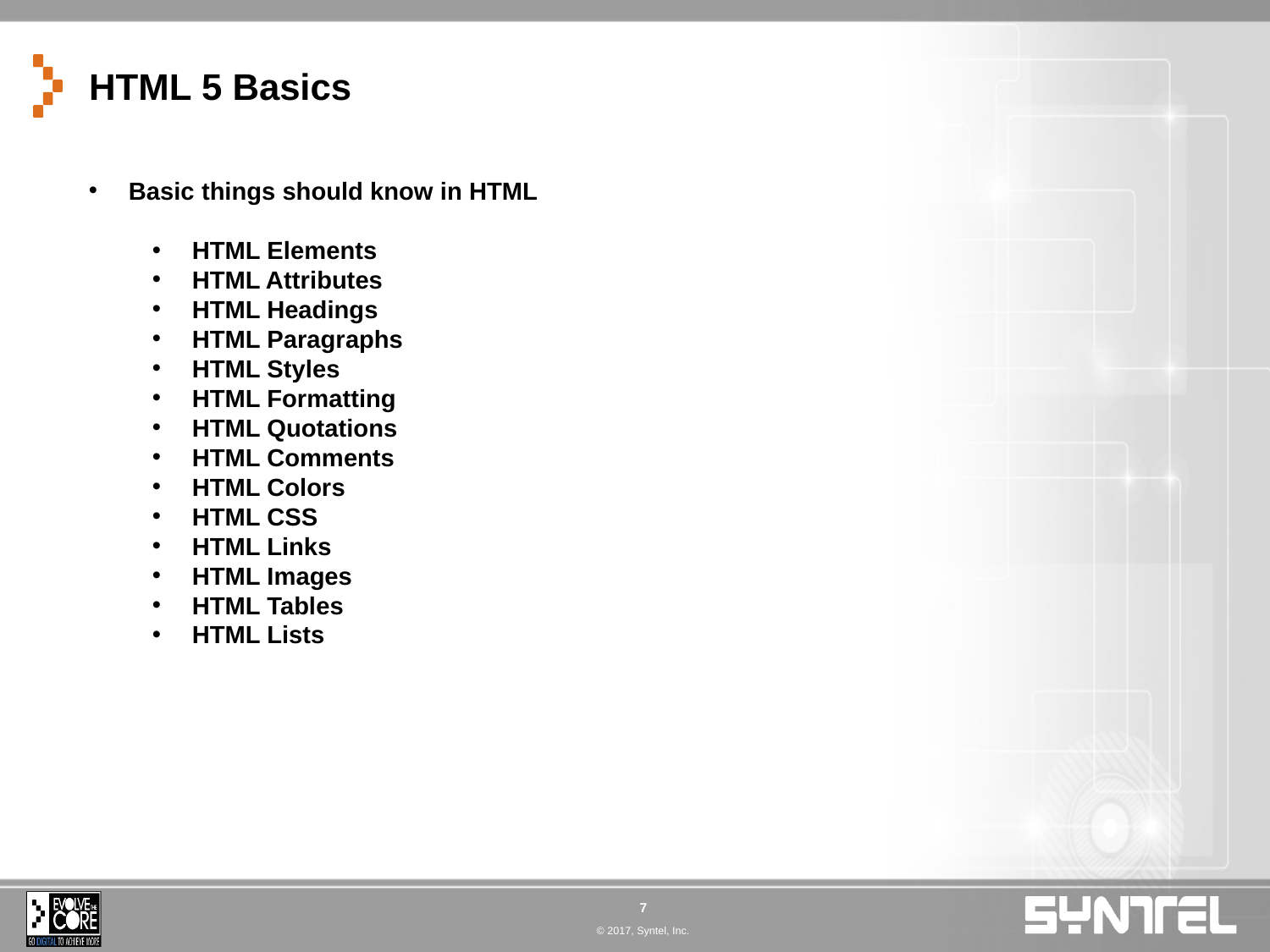

# HTML 5 Basics
Basic things should know in HTML

HTML Elements
HTML Attributes
HTML Headings
HTML Paragraphs
HTML Styles
HTML Formatting
HTML Quotations
HTML Comments
HTML Colors
HTML CSS
HTML Links
HTML Images
HTML Tables
HTML Lists